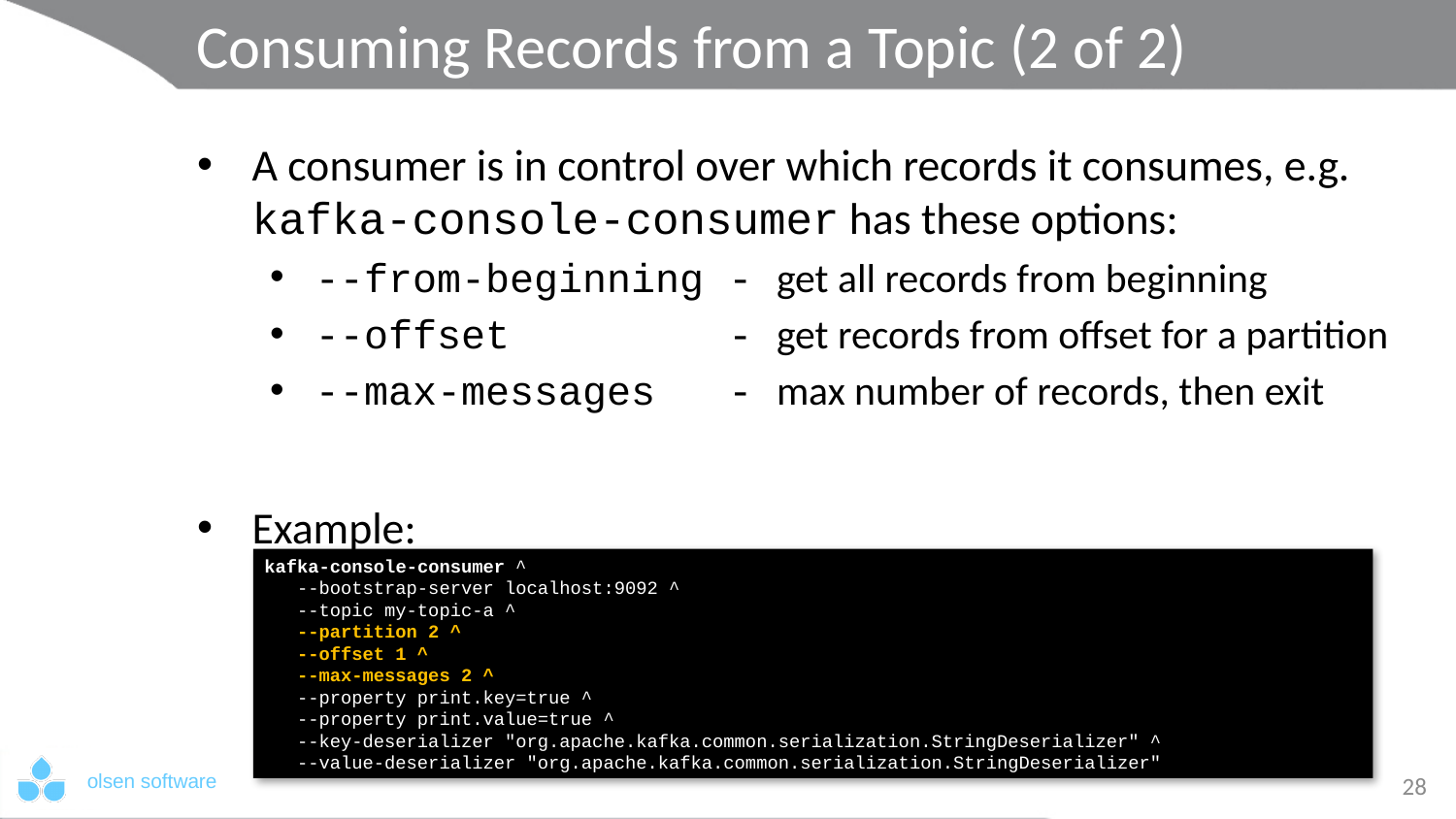

# Consuming Records from a Topic (2 of 2)
A consumer is in control over which records it consumes, e.g. kafka-console-consumer has these options:
--from-beginning - get all records from beginning
--offset         - get records from offset for a partition
--max-messages   - max number of records, then exit

Example:
kafka-console-consumer ^
   --bootstrap-server localhost:9092 ^
   --topic my-topic-a ^
   --partition 2 ^
   --offset 1 ^
   --max-messages 2 ^
   --property print.key=true ^
   --property print.value=true ^
   --key-deserializer "org.apache.kafka.common.serialization.StringDeserializer" ^
   --value-deserializer "org.apache.kafka.common.serialization.StringDeserializer"
28